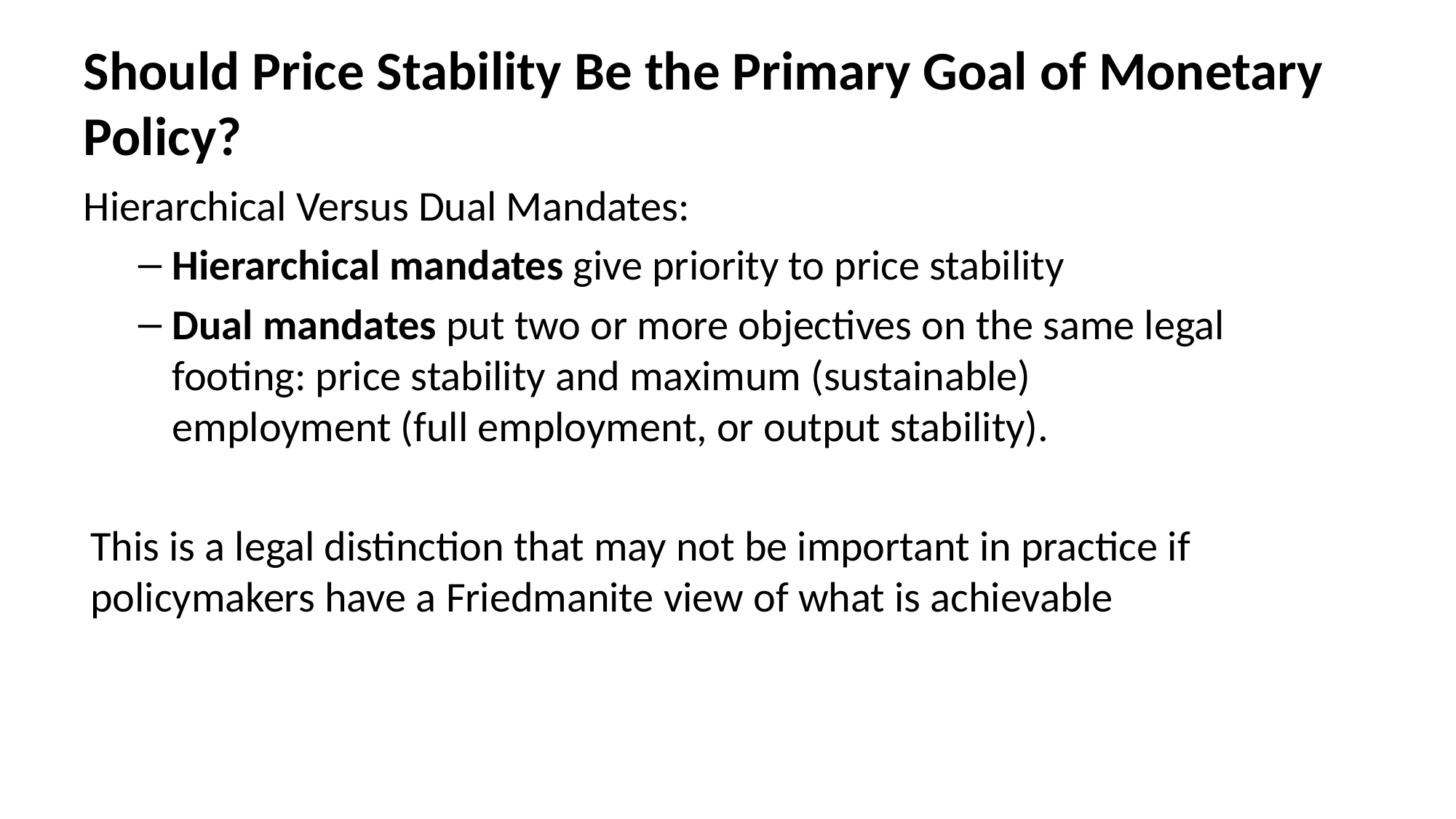

# Should Price Stability Be the Primary Goal of Monetary Policy?
Hierarchical Versus Dual Mandates:
Hierarchical mandates give priority to price stability
Dual mandates put two or more objectives on the same legal footing: price stability and maximum (sustainable) employment (full employment, or output stability).

This is a legal distinction that may not be important in practice if policymakers have a Friedmanite view of what is achievable